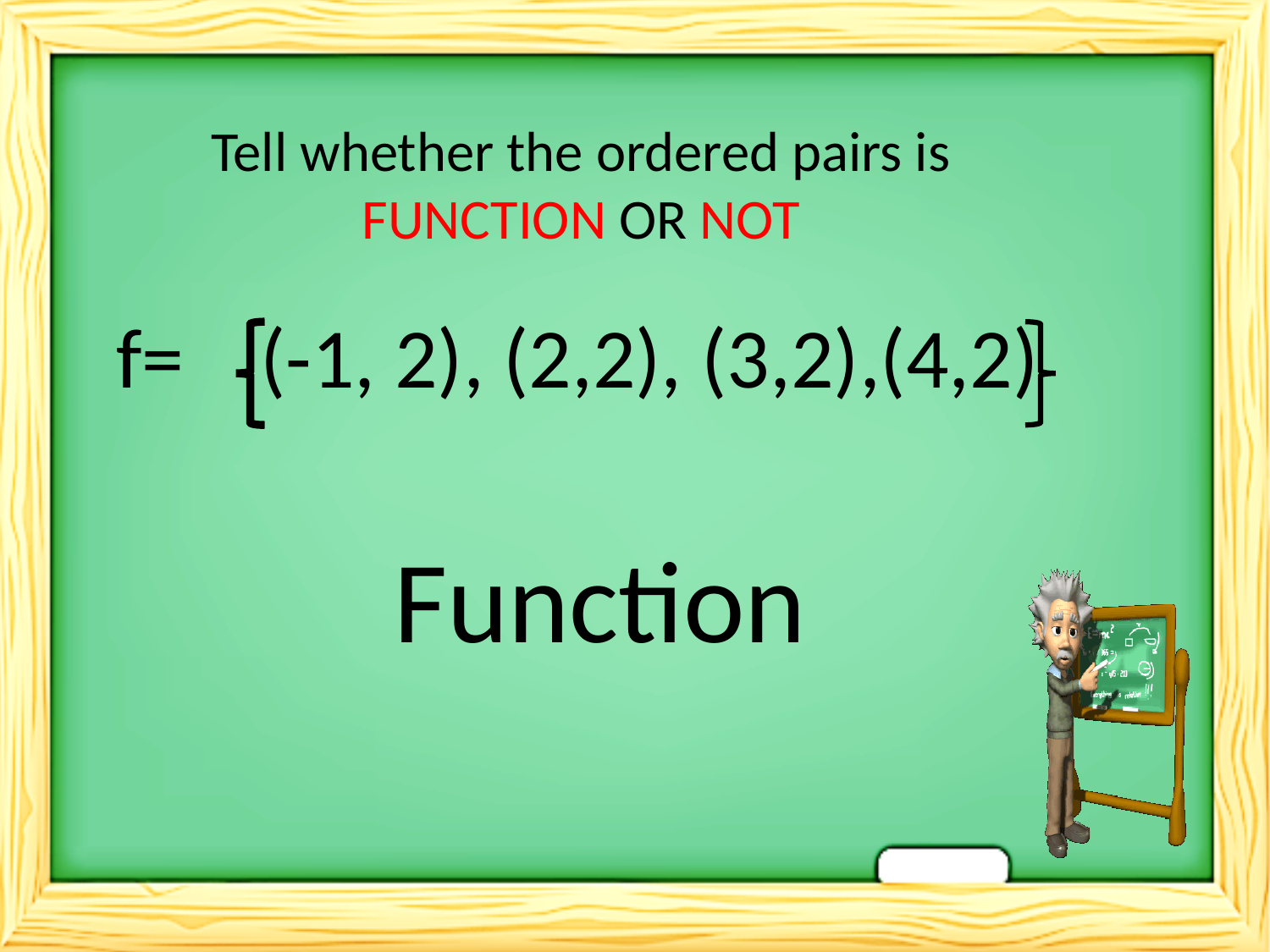

Tell whether the ordered pairs is FUNCTION OR NOT
f=    (-1, 2), (2,2), (3,2),(4,2)

Function